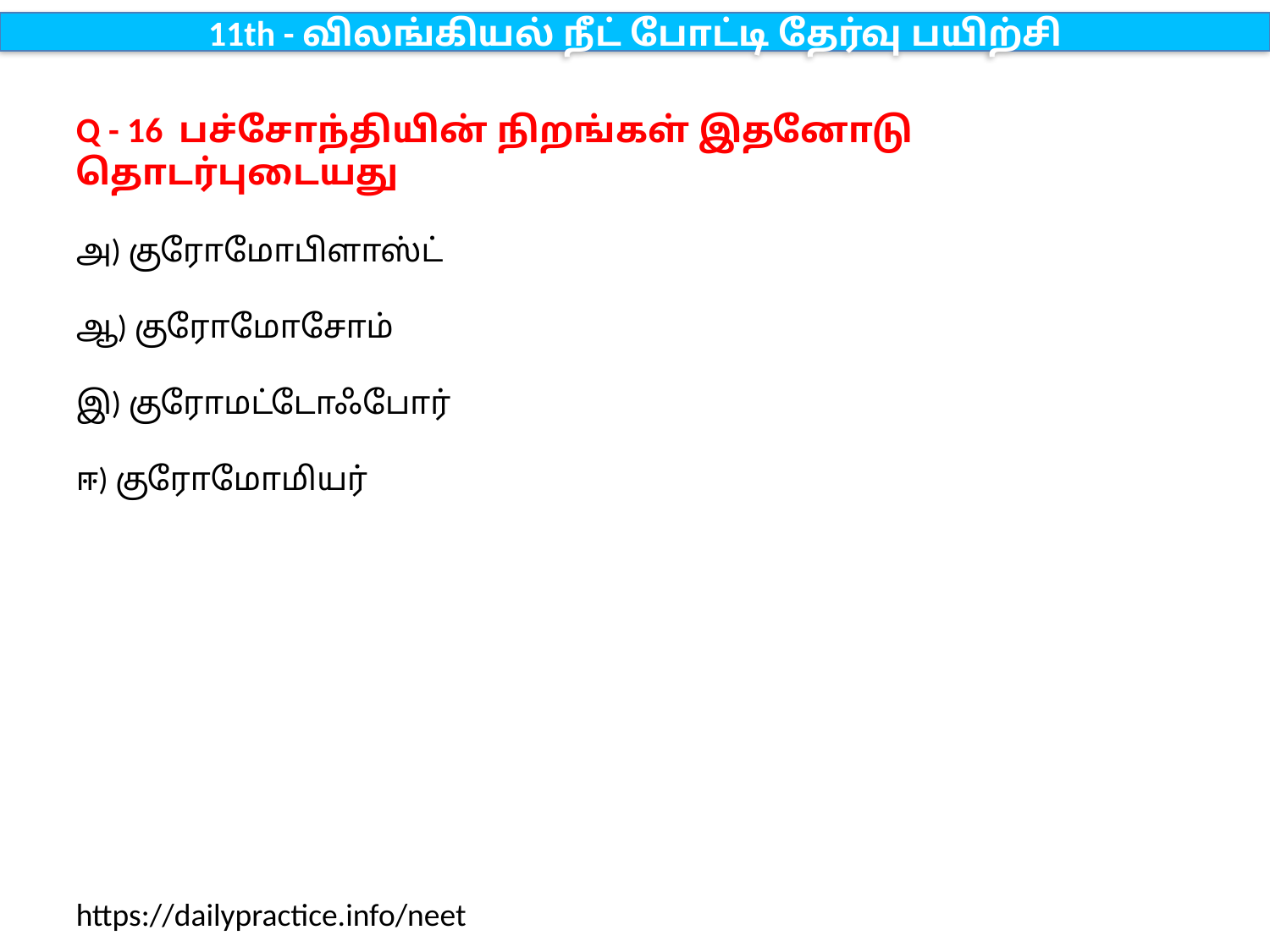

11th - விலங்கியல் நீட் போட்டி தேர்வு பயிற்சி

Q - 16  பச்சோந்தியின் நிறங்கள் இதனோடு தொடர்புடையது

அ) குரோமோபிளாஸ்ட்

ஆ) குரோமோசோம்

இ) குரோமட்டோஃபோர்

ஈ) குரோமோமியர்
https://dailypractice.info/neet